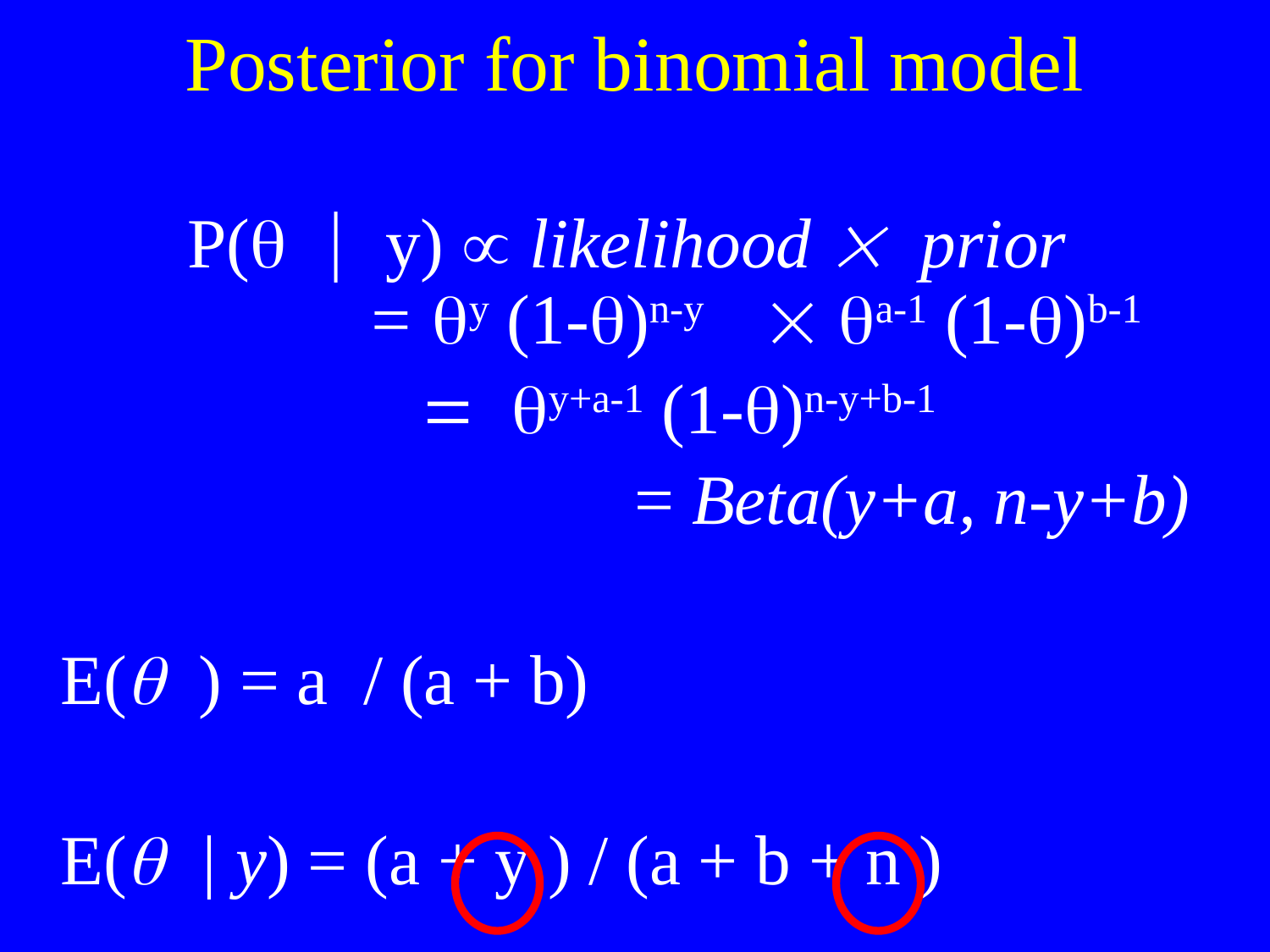

# Posterior for binomial model

		P(θ | y) ∝ likelihood ×  prior
 		   = θy (1-θ)n-y      × θa-1 (1-θ)b-1
			   = θy+a-1 (1-θ)n-y+b-1
				           = Beta(y+a, n-y+b)

E(θ ) = a  / (a + b)

E(θ | y) = (a + y ) / (a + b + n )